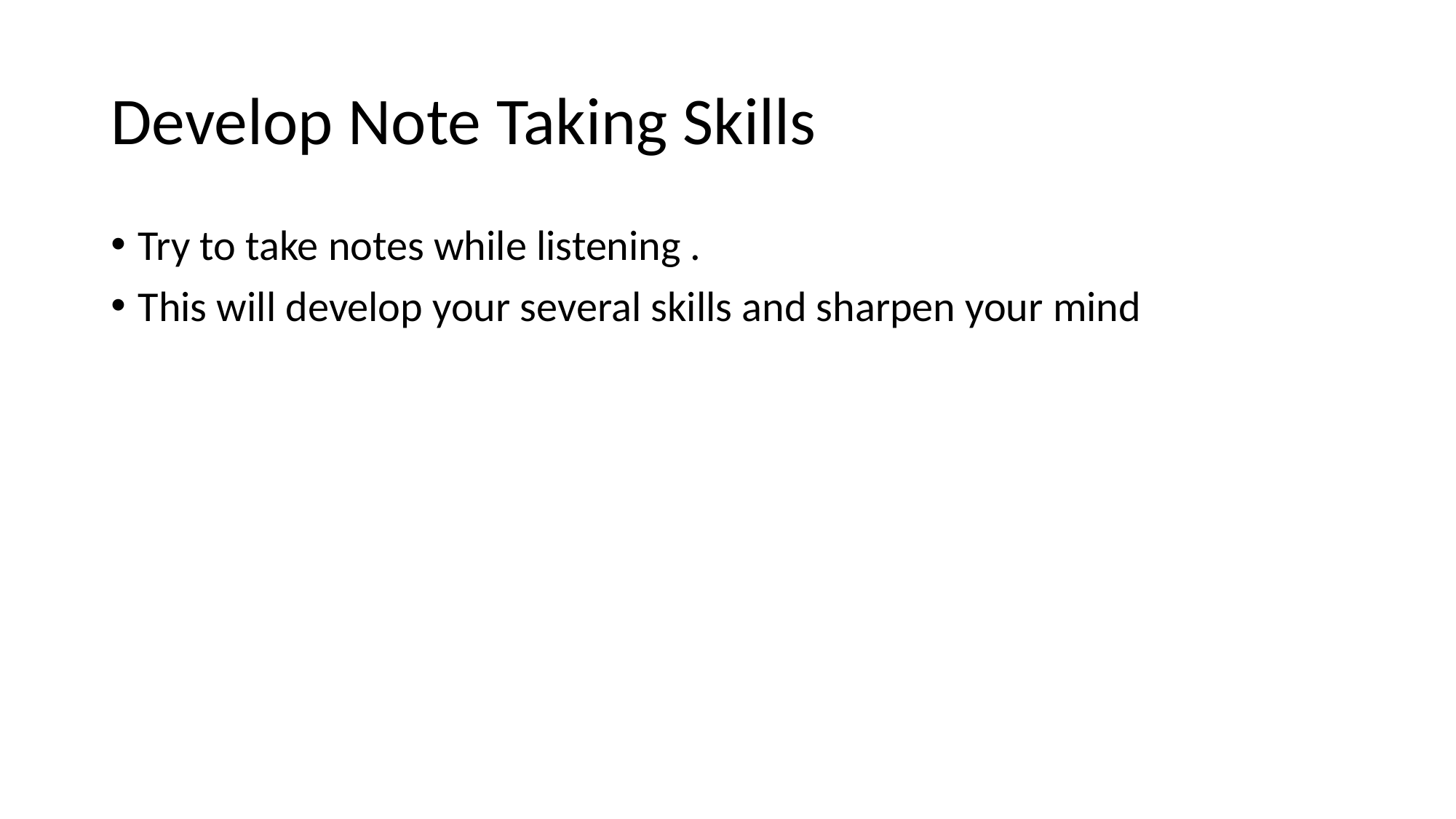

# Develop Note Taking Skills
Try to take notes while listening .
This will develop your several skills and sharpen your mind